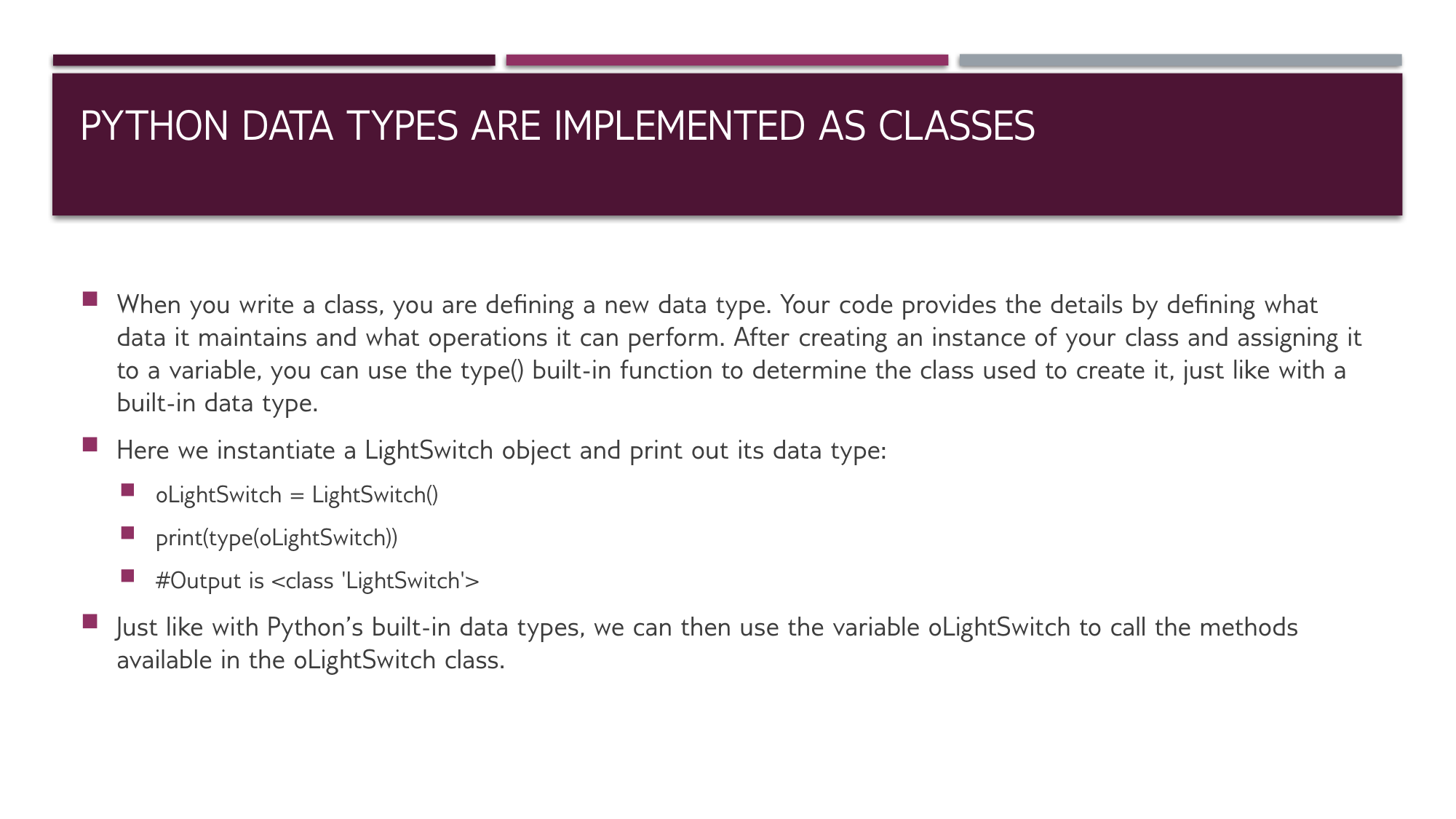

# PYTHON DATA TYPES ARE IMPLEMENTED AS CLASSES

When you write a class, you are defining a new data type. Your code provides the details by defining what data it maintains and what operations it can perform. After creating an instance of your class and assigning it to a variable, you can use the type() built-in function to determine the class used to create it, just like with a built-in data type.
Here we instantiate a LightSwitch object and print out its data type:
oLightSwitch = LightSwitch()
print(type(oLightSwitch))
#Output is <class 'LightSwitch'>
Just like with Python’s built-in data types, we can then use the variable oLightSwitch to call the methods available in the oLightSwitch class.